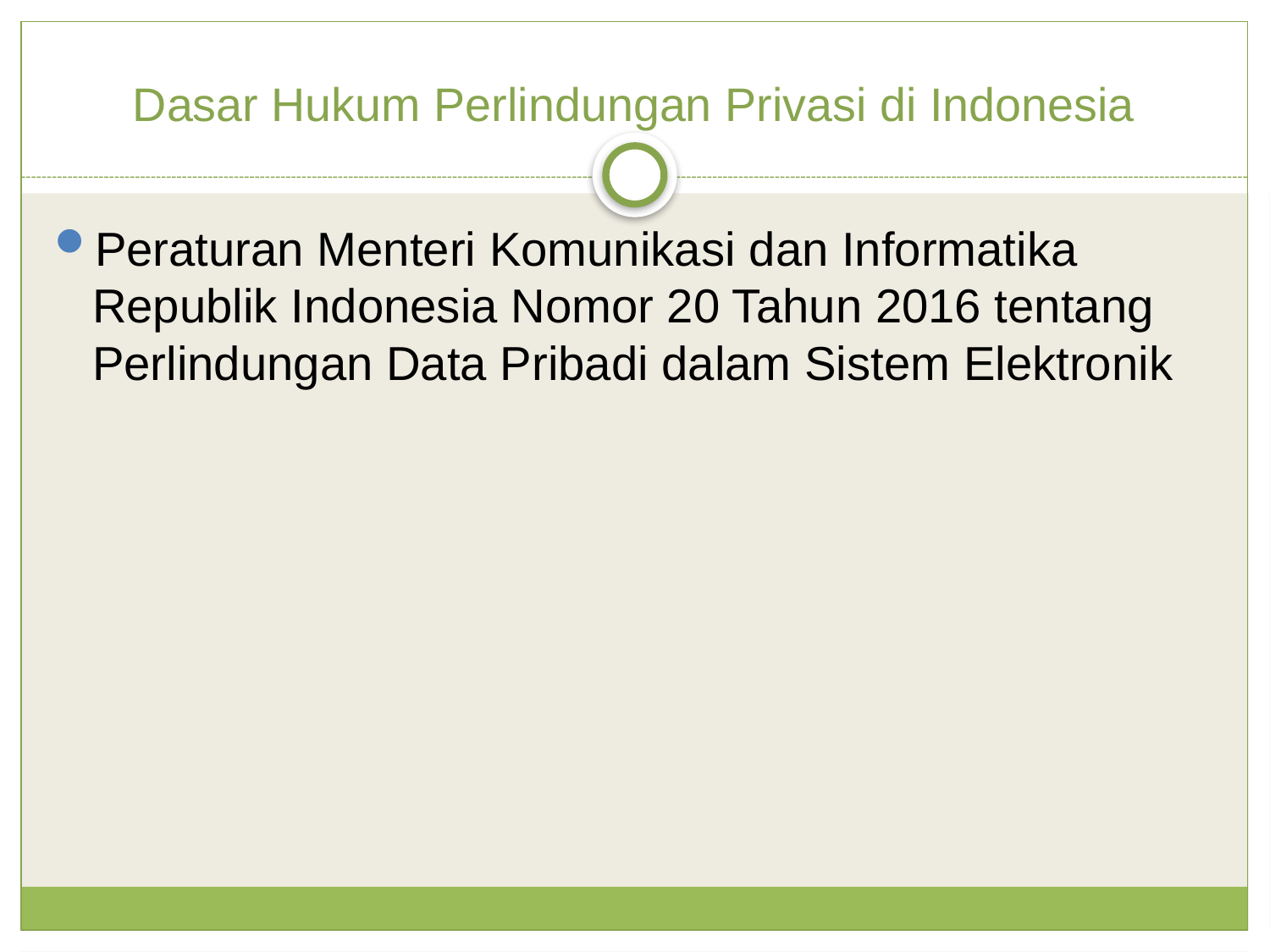

Dasar Hukum Perlindungan Privasi di Indonesia
Peraturan Menteri Komunikasi dan Informatika Republik Indonesia Nomor 20 Tahun 2016 tentang Perlindungan Data Pribadi dalam Sistem Elektronik